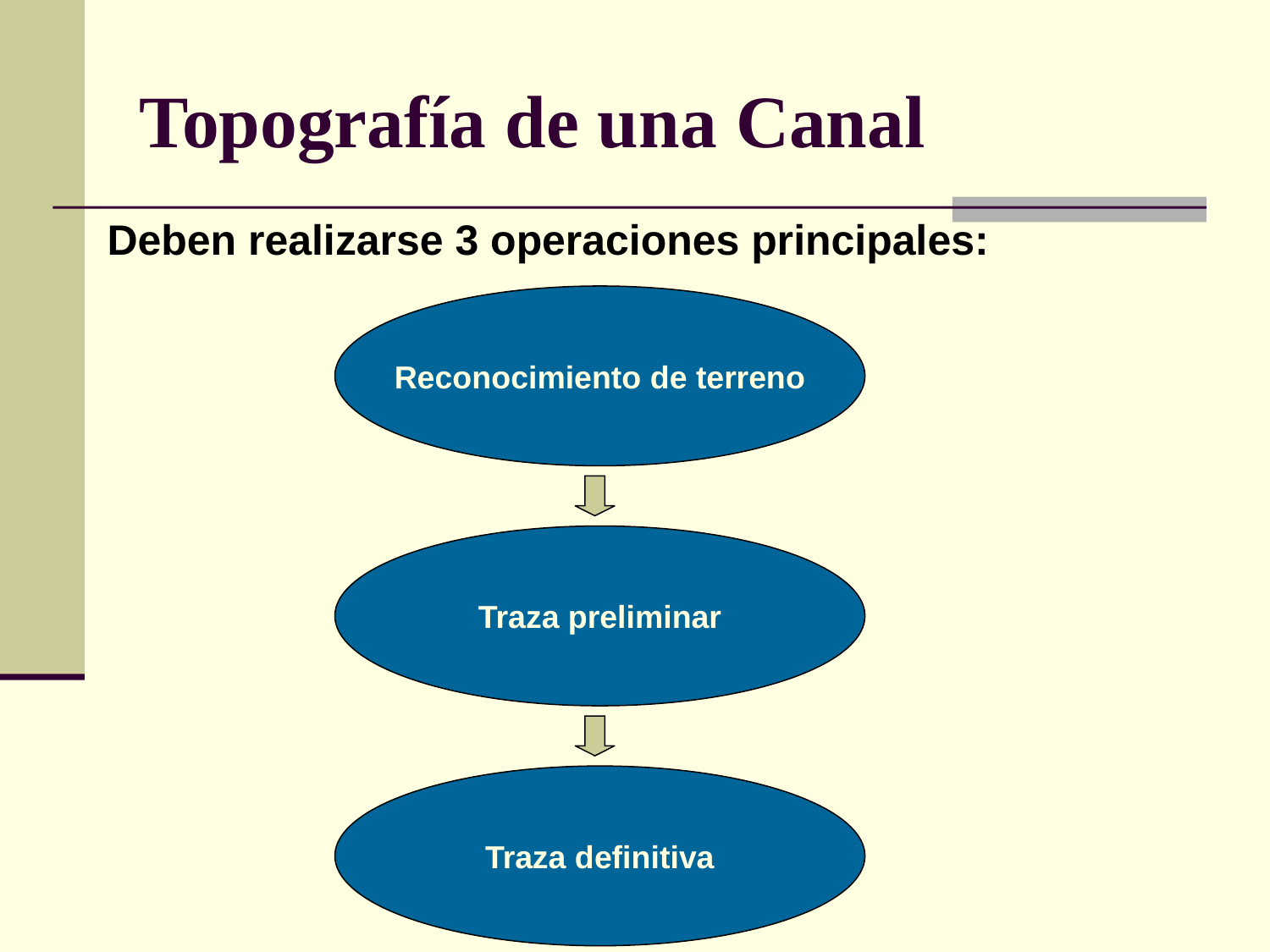

Topografía de una Canal
Deben realizarse 3 operaciones principales:
Reconocimiento de terreno

Traza preliminar

Traza definitiva